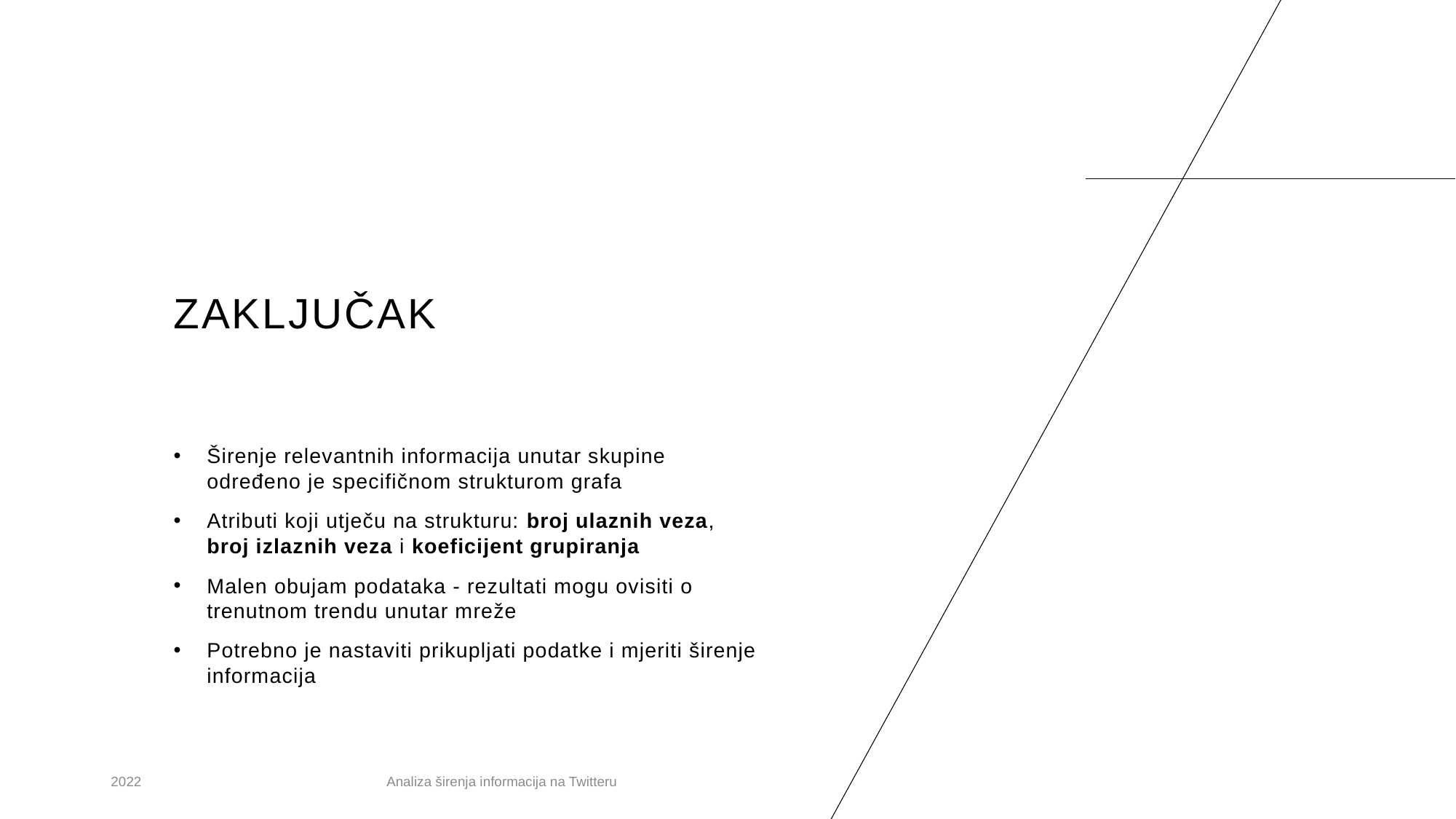

# Zaključak
Širenje relevantnih informacija unutar skupine određeno je specifičnom strukturom grafa
Atributi koji utječu na strukturu: broj ulaznih veza, broj izlaznih veza i koeficijent grupiranja
Malen obujam podataka - rezultati mogu ovisiti o trenutnom trendu unutar mreže
Potrebno je nastaviti prikupljati podatke i mjeriti širenje informacija
2022
Analiza širenja informacija na Twitteru